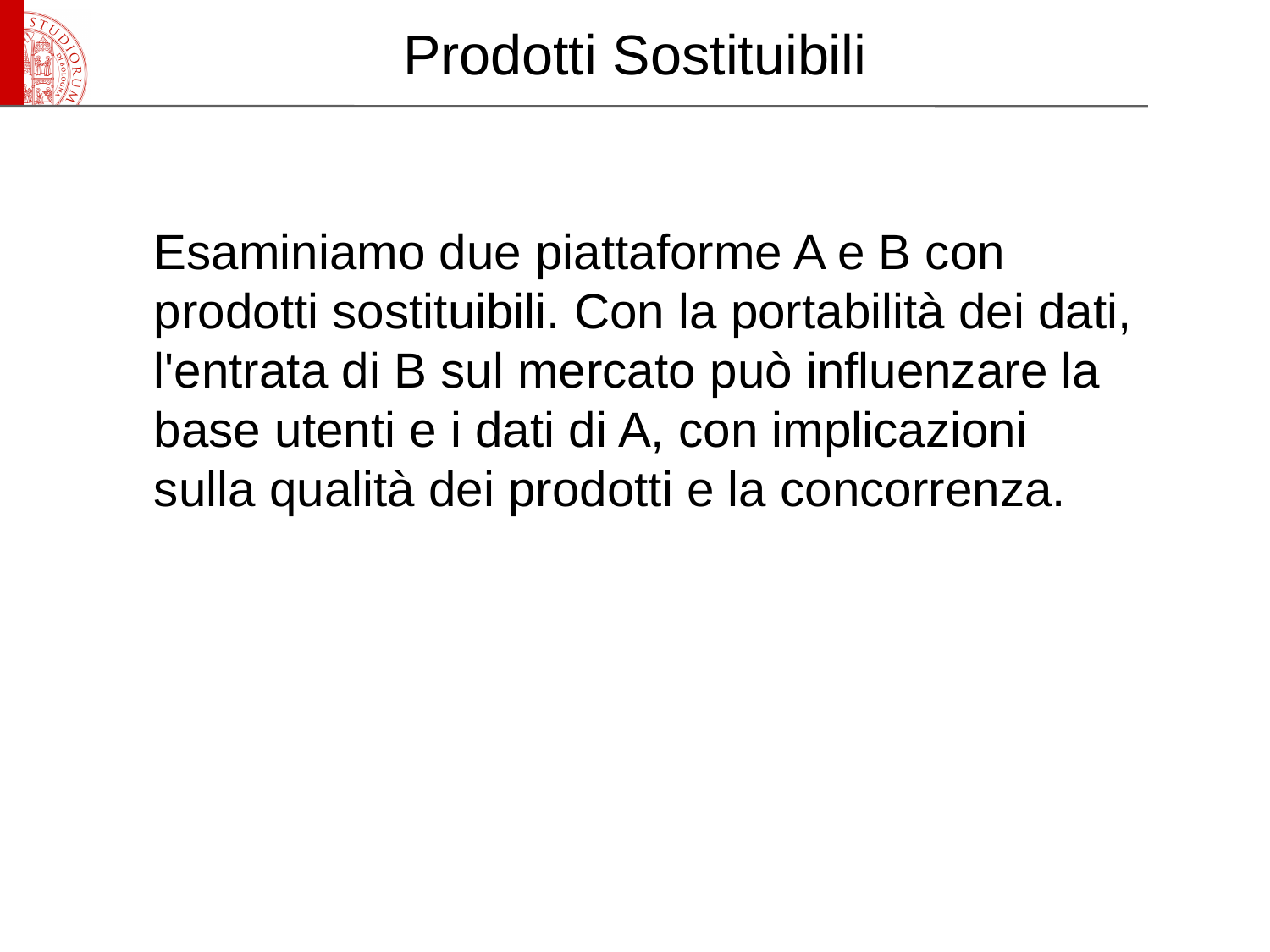

# Prodotti Sostituibili
Esaminiamo due piattaforme A e B con prodotti sostituibili. Con la portabilità dei dati, l'entrata di B sul mercato può influenzare la base utenti e i dati di A, con implicazioni sulla qualità dei prodotti e la concorrenza.